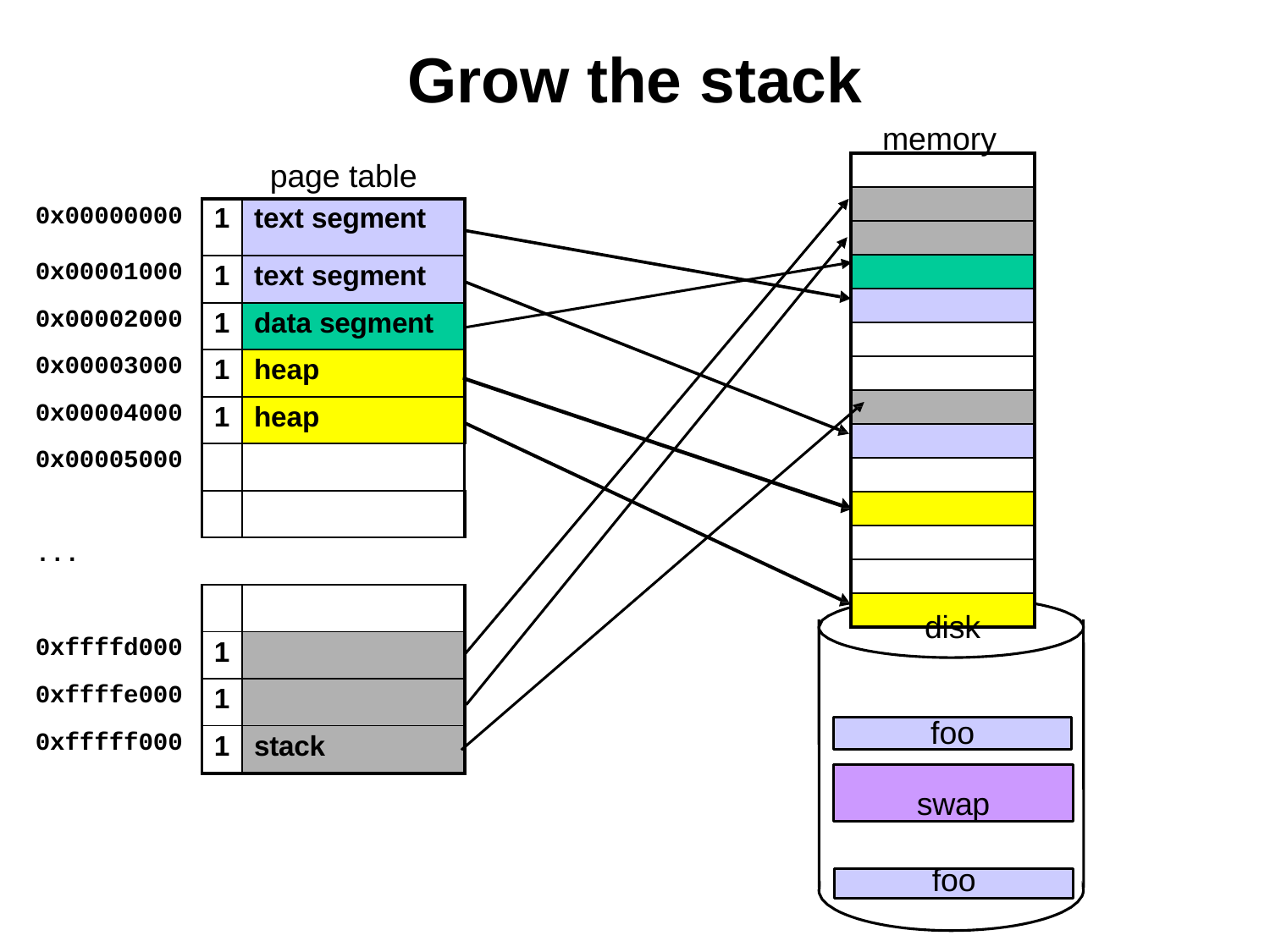

# Grow the stack
memory
|  |
| --- |
|  |
|  |
|  |
|  |
|  |
|  |
|  |
|  |
|  |
|  |
|  |
|  |
|  |
page table

| 0x00000000 | 1 | text segment |
| --- | --- | --- |
| 0x00001000 | 1 | text segment |
| 0x00002000 | 1 | data segment |
| 0x00003000 | 1 | heap |
| 0x00004000 | 1 | heap |
| 0x00005000 |  |  |
|  |  |  |
| ... |  |  |
|  |  |  |
| 0xffffd000 | 1 |  |
| 0xffffe000 | 1 |  |
| 0xfffff000 | 1 | stack |

disk

foo

swap

foo